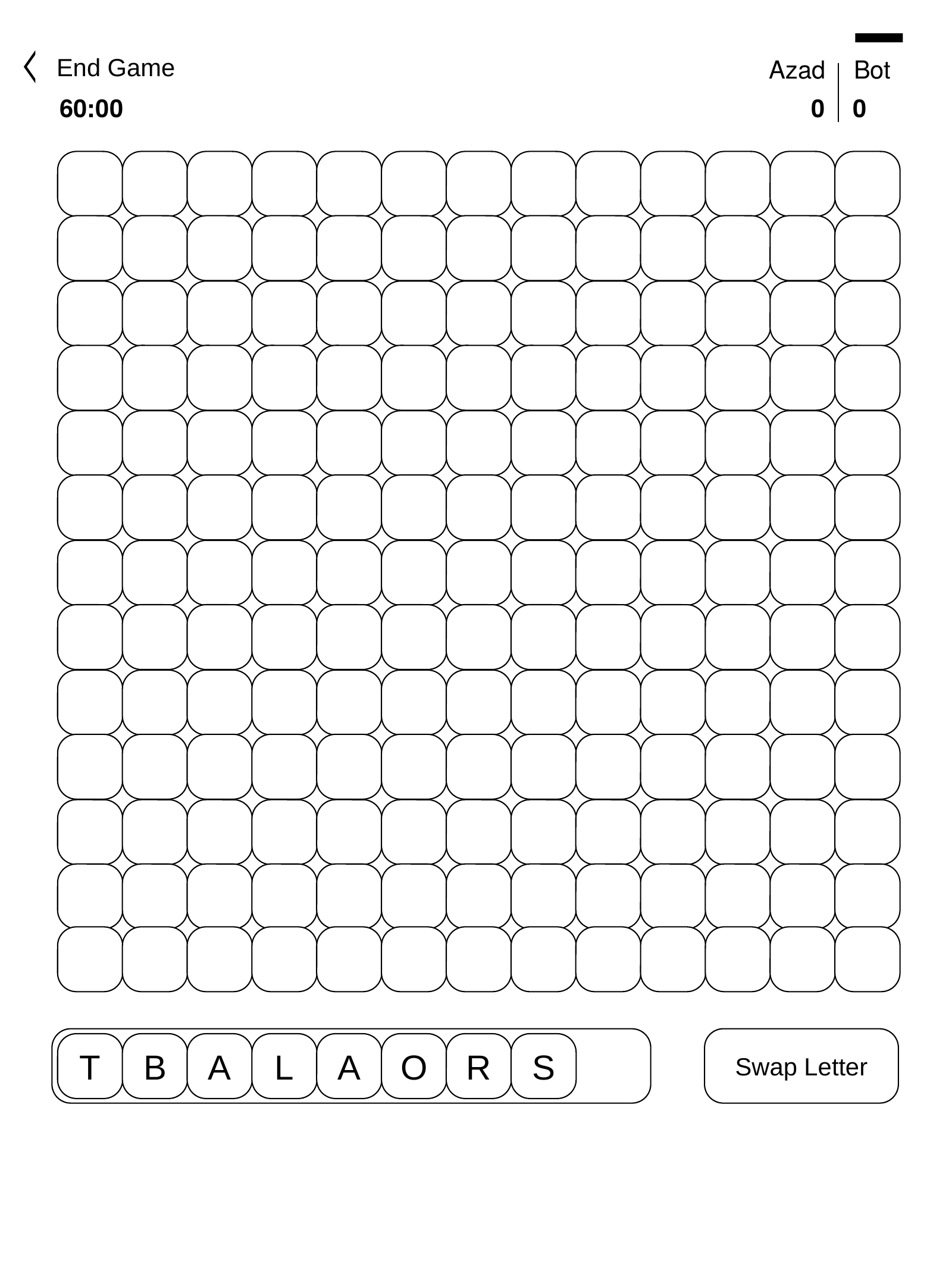

End Game

Azad
Bot

60:00
0
0

Swap Letter
T
B
A
L
A
O
R
S